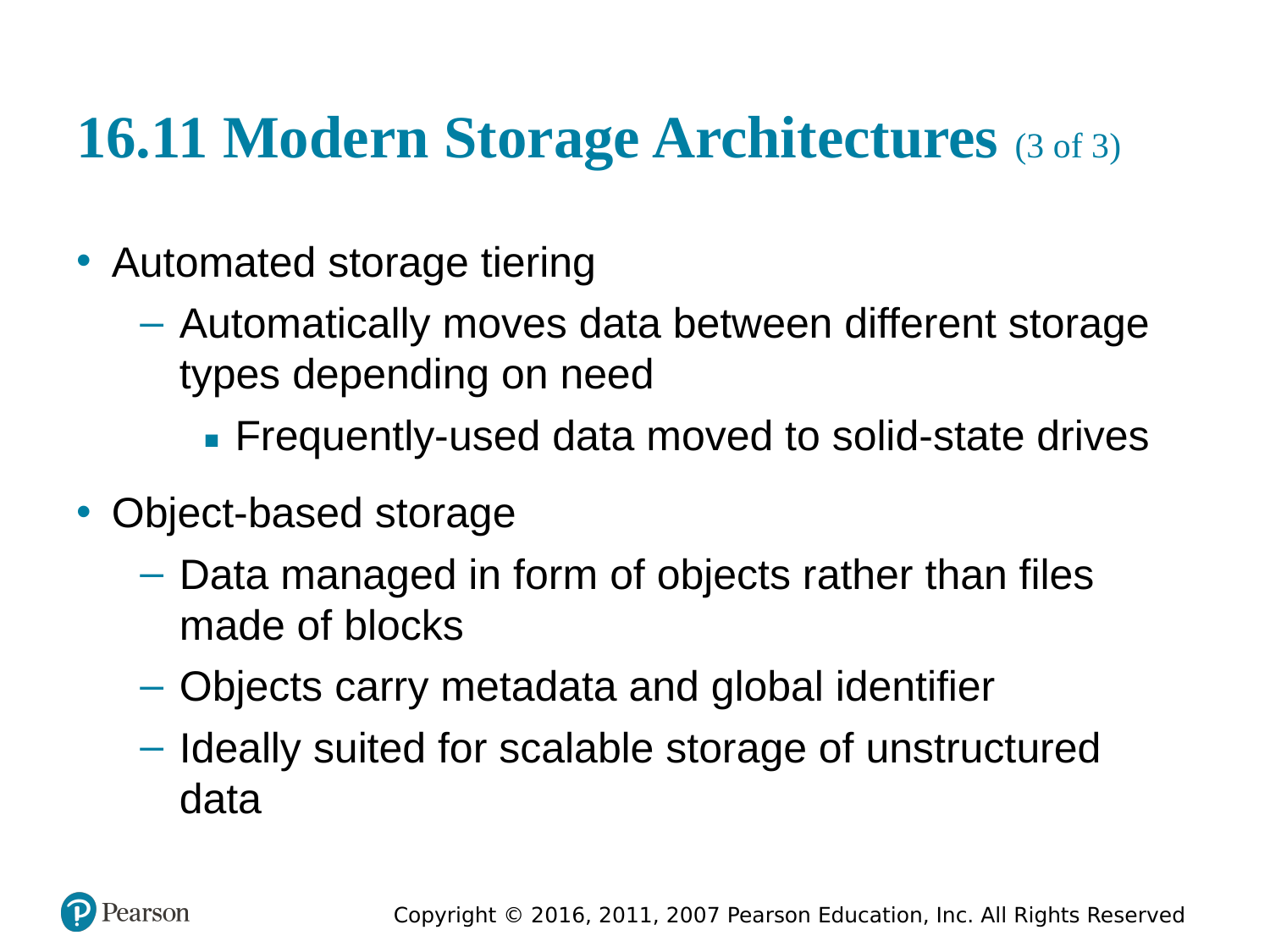

# 16.11 Modern Storage Architectures (3 of 3)
Automated storage tiering
Automatically moves data between different storage types depending on need
Frequently-used data moved to solid-state drives
Object-based storage
Data managed in form of objects rather than files made of blocks
Objects carry metadata and global identifier
Ideally suited for scalable storage of unstructured data